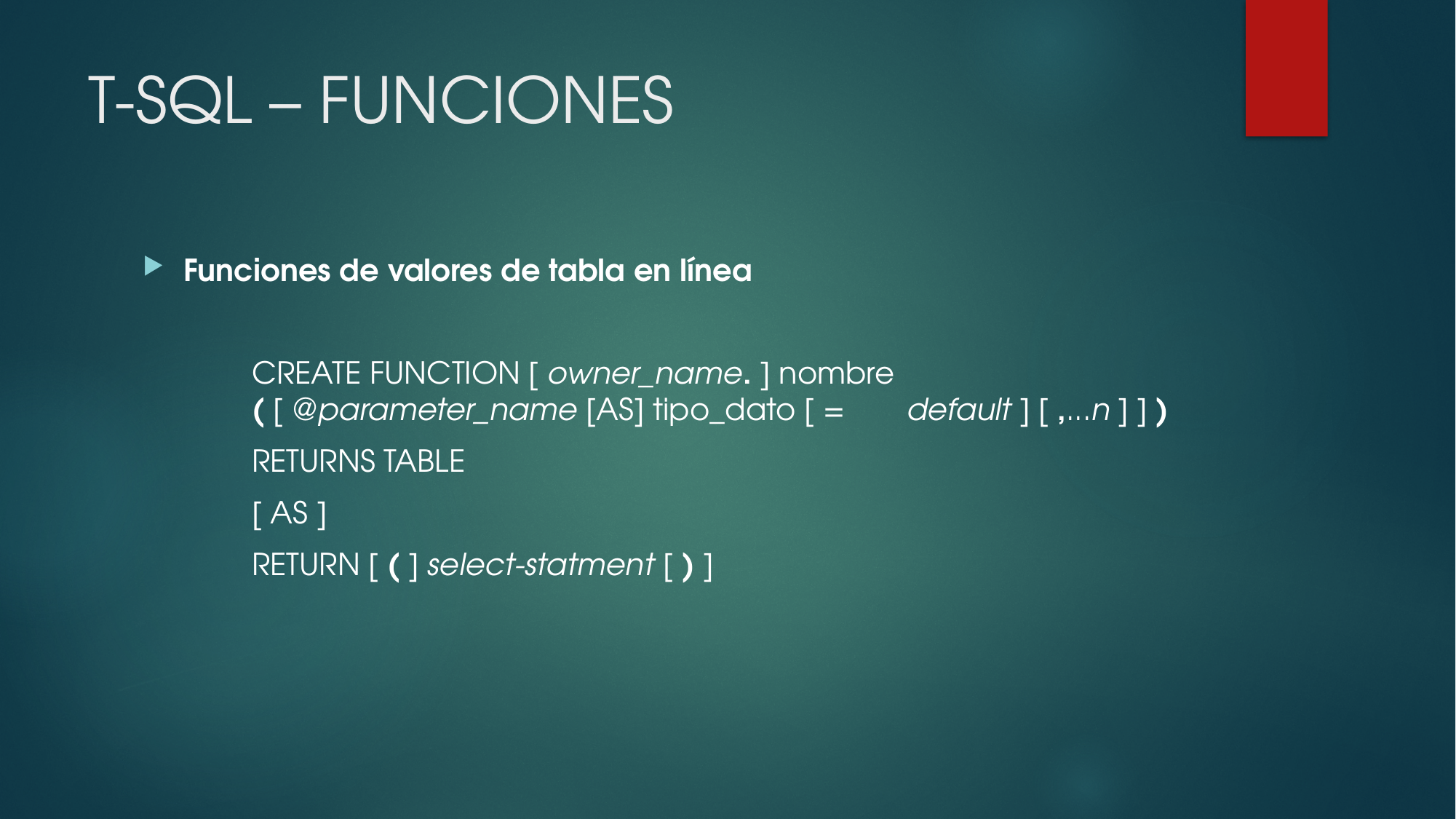

# T-SQL – FUNCIONES
Funciones de valores de tabla en línea

	CREATE FUNCTION [ owner_name. ] nombre
    	( [ @parameter_name [AS] tipo_dato [ = 	default ] [ ,...n ] ] )
	RETURNS TABLE
	[ AS ]
	RETURN [ ( ] select-statment [ ) ]